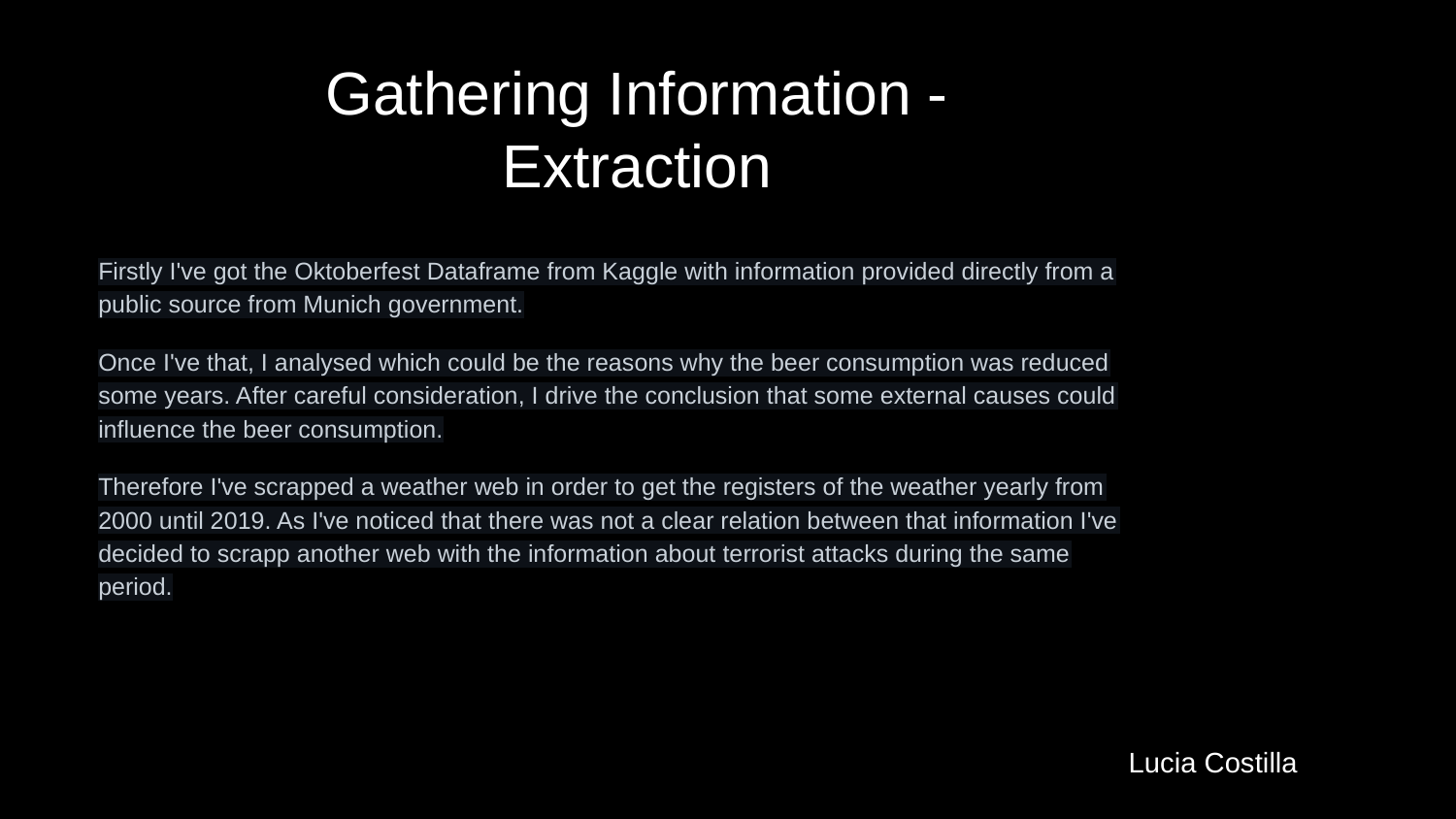

Gathering Information - Extraction
Firstly I've got the Oktoberfest Dataframe from Kaggle with information provided directly from a public source from Munich government.
Once I've that, I analysed which could be the reasons why the beer consumption was reduced some years. After careful consideration, I drive the conclusion that some external causes could influence the beer consumption.
Therefore I've scrapped a weather web in order to get the registers of the weather yearly from 2000 until 2019. As I've noticed that there was not a clear relation between that information I've decided to scrapp another web with the information about terrorist attacks during the same period.

Lucia Costilla